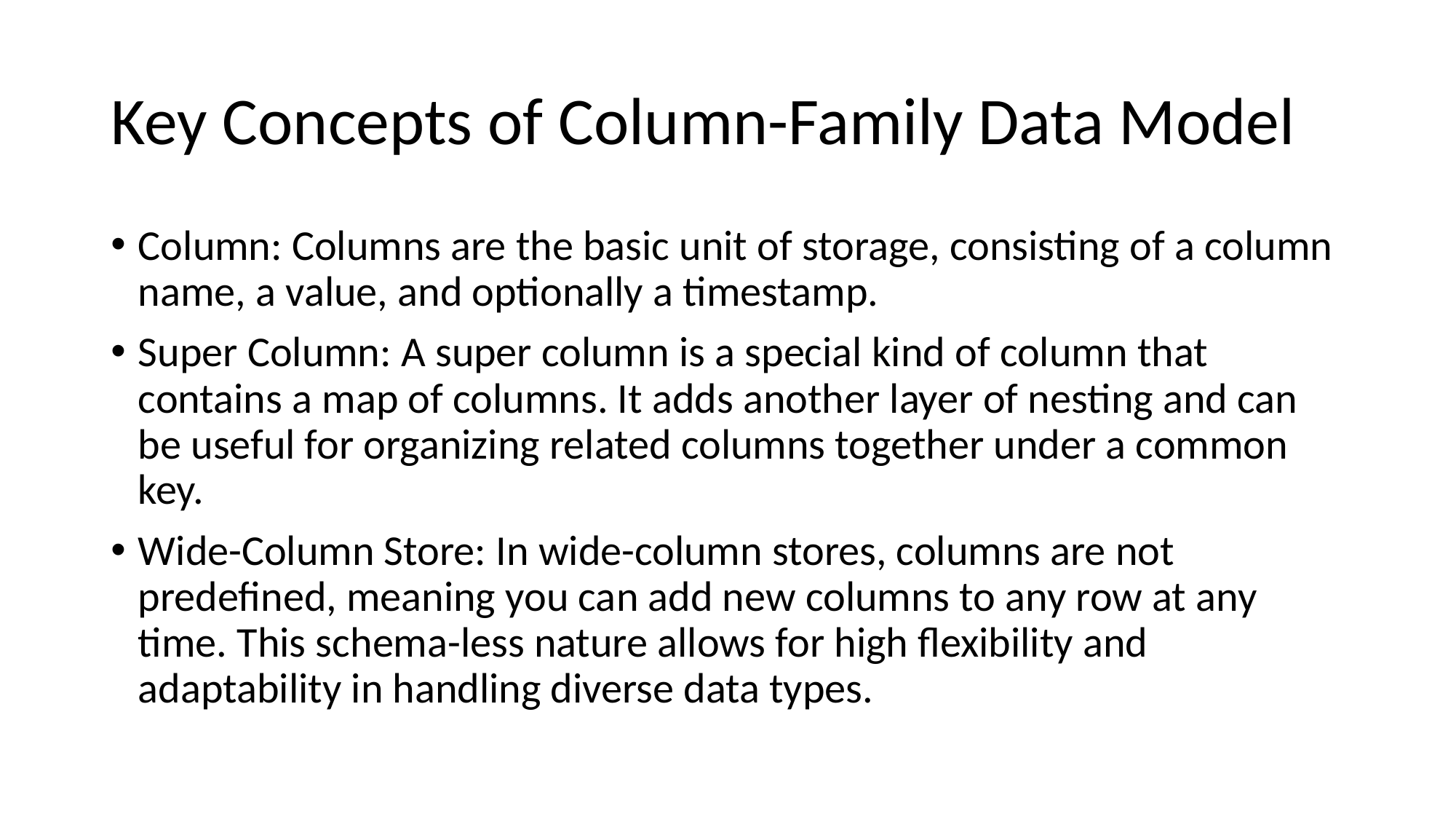

# Key Concepts of Column-Family Data Model
Column: Columns are the basic unit of storage, consisting of a column name, a value, and optionally a timestamp.
Super Column: A super column is a special kind of column that contains a map of columns. It adds another layer of nesting and can be useful for organizing related columns together under a common key.
Wide-Column Store: In wide-column stores, columns are not predefined, meaning you can add new columns to any row at any time. This schema-less nature allows for high flexibility and adaptability in handling diverse data types.